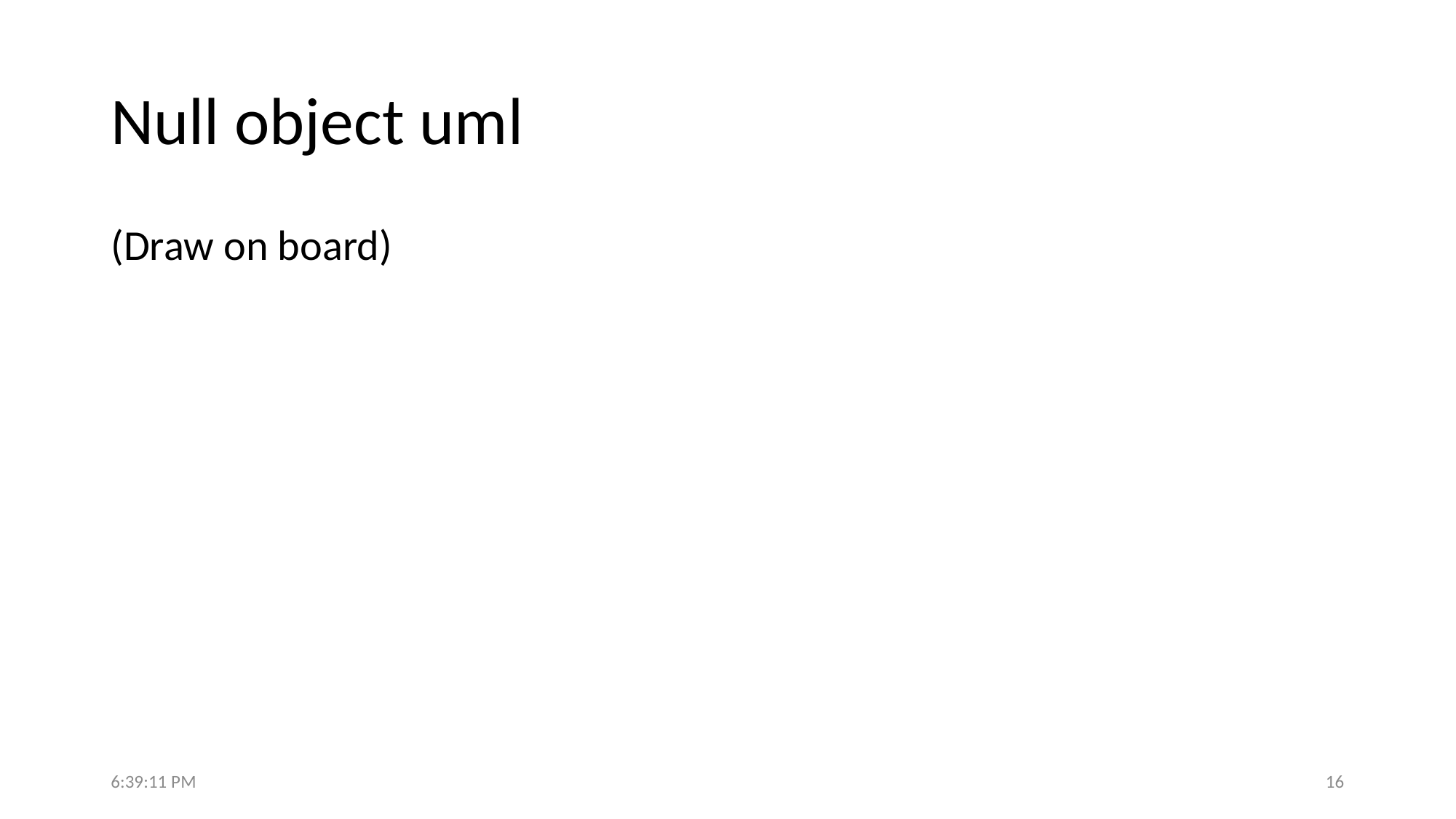

# Null object uml
(Draw on board)
6:39:11 PM
16